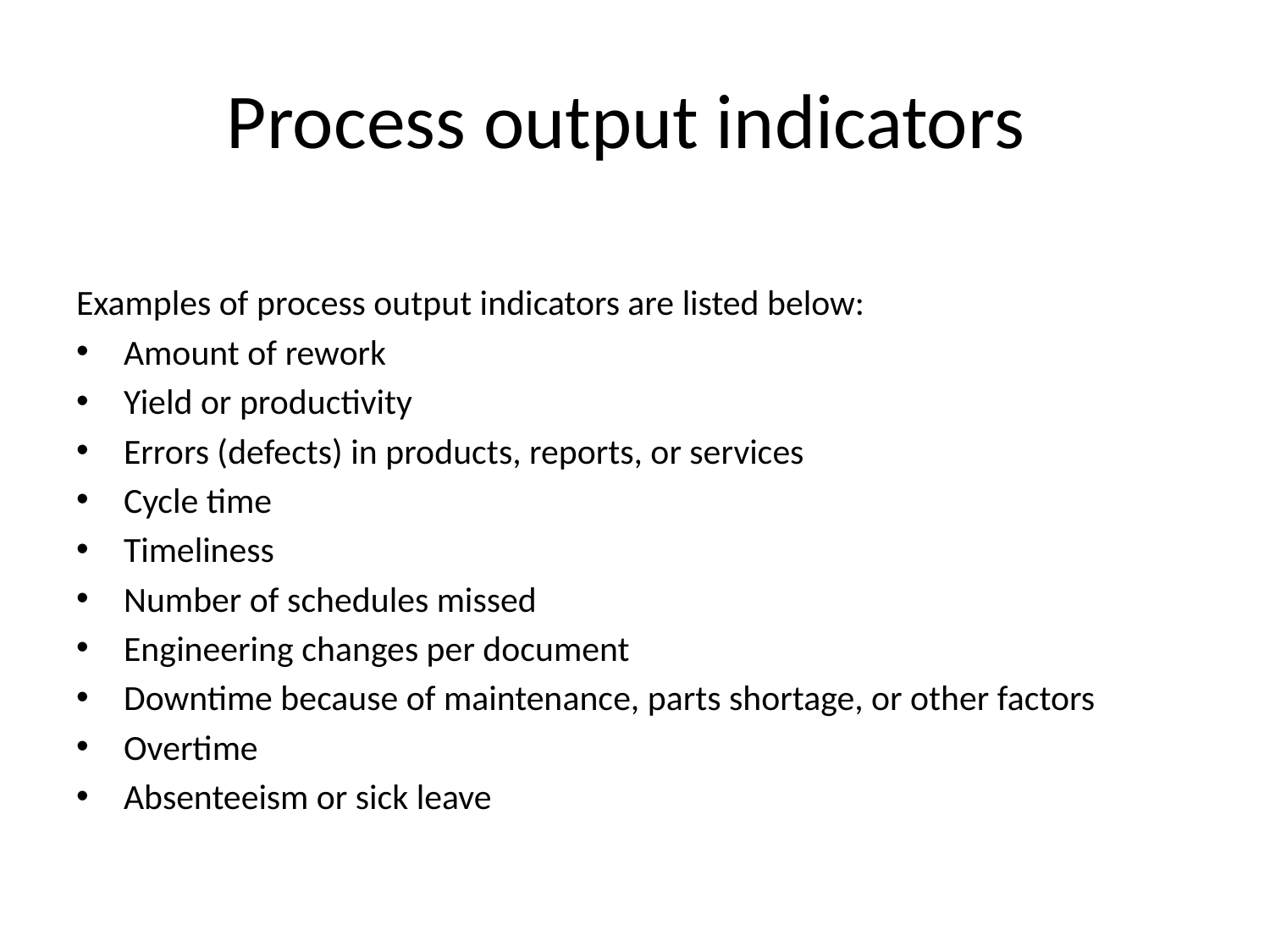

Process output indicators
Examples of process output indicators are listed below:
Amount of rework
Yield or productivity
Errors (defects) in products, reports, or services
Cycle time
Timeliness
Number of schedules missed
Engineering changes per document
Downtime because of maintenance, parts shortage, or other factors
Overtime
Absenteeism or sick leave